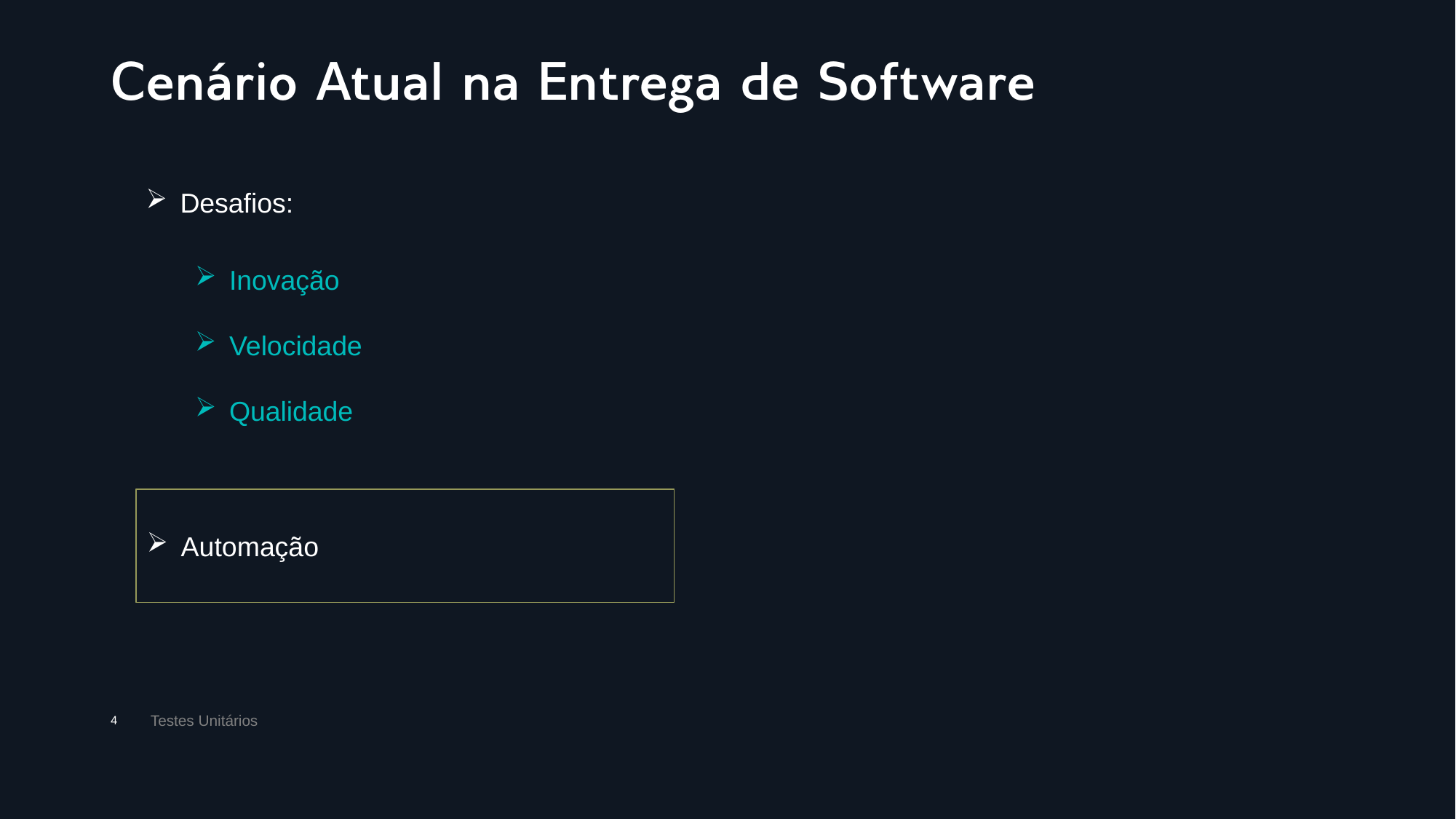

# Cenário Atual na Entrega de Software
Desafios:

Inovação

Velocidade

Qualidade

Automação
Testes Unitários
4